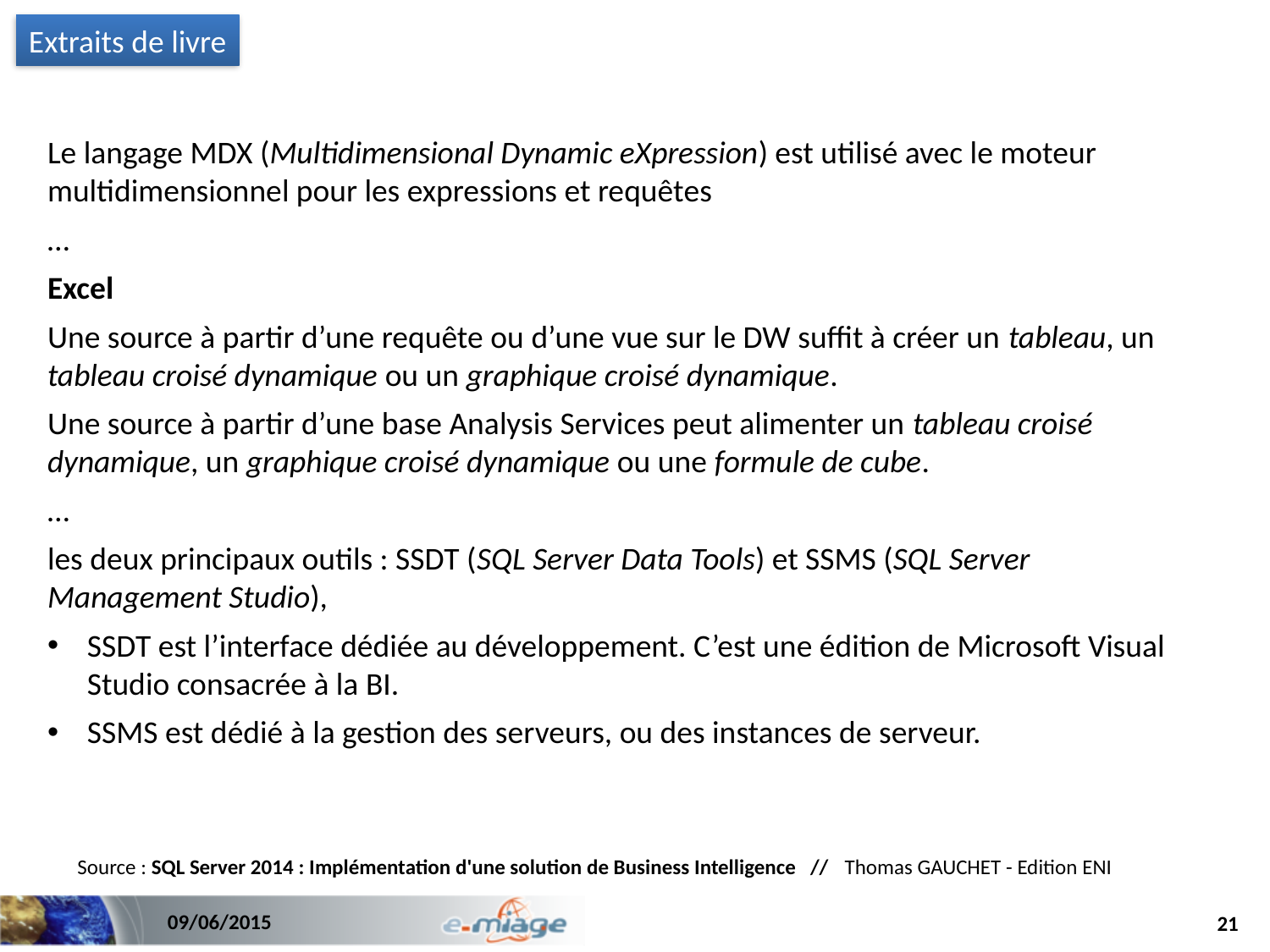

Extraits de livre
Le langage MDX (Multidimensional Dynamic eXpression) est utilisé avec le moteur multidimensionnel pour les expressions et requêtes
…
Excel
Une source à partir d’une requête ou d’une vue sur le DW suffit à créer un tableau, un tableau croisé dynamique ou un graphique croisé dynamique.
Une source à partir d’une base Analysis Services peut alimenter un tableau croisé dynamique, un graphique croisé dynamique ou une formule de cube.
…
les deux principaux outils : SSDT (SQL Server Data Tools) et SSMS (SQL Server Management Studio),
SSDT est l’interface dédiée au développement. C’est une édition de Microsoft Visual Studio consacrée à la BI.
SSMS est dédié à la gestion des serveurs, ou des instances de serveur.
Source : SQL Server 2014 : Implémentation d'une solution de Business Intelligence   //   Thomas GAUCHET - Edition ENI